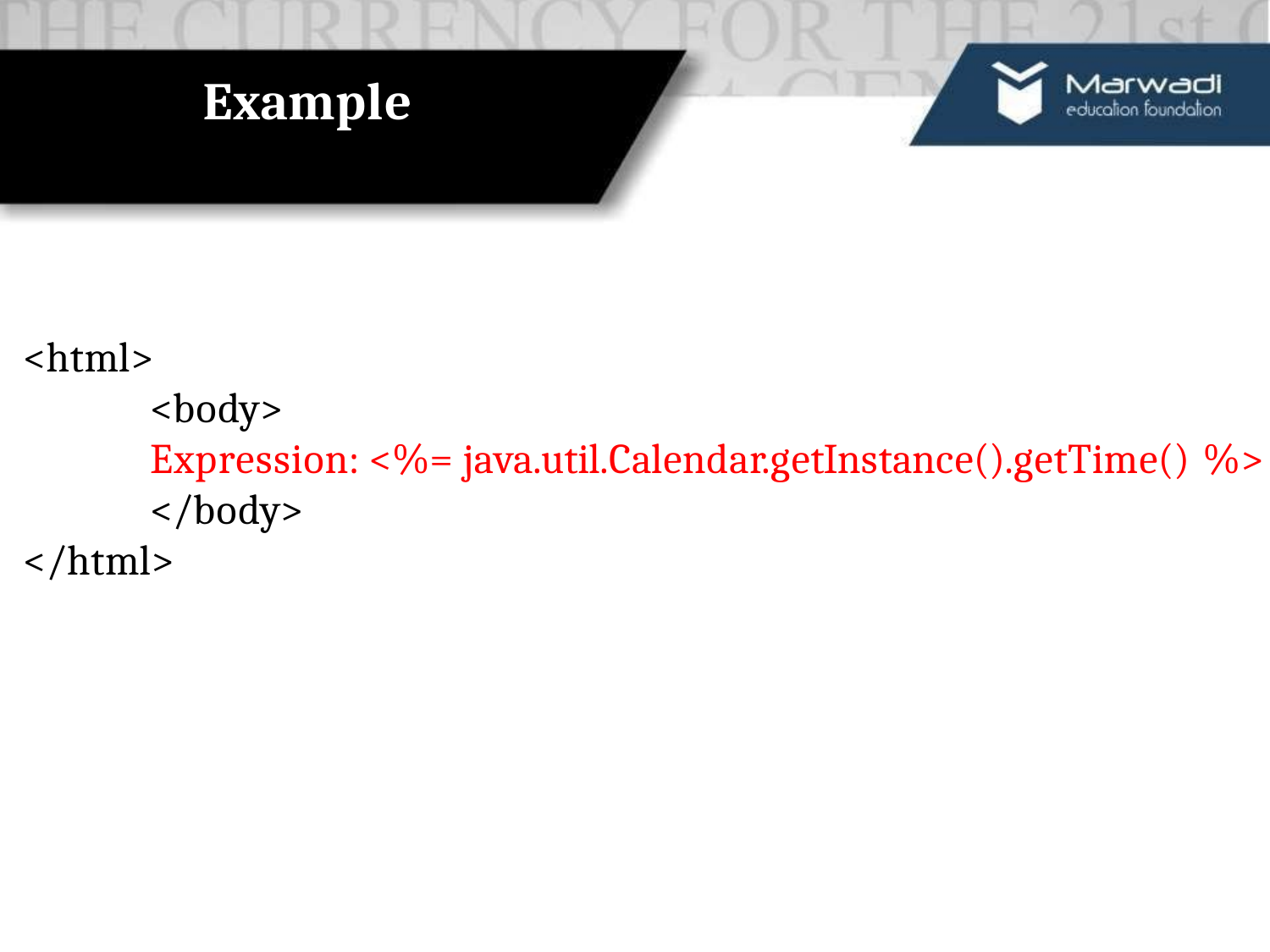

# Example
<html>
<body>
Expression: <%= java.util.Calendar.getInstance().getTime() %>
</body>
</html>